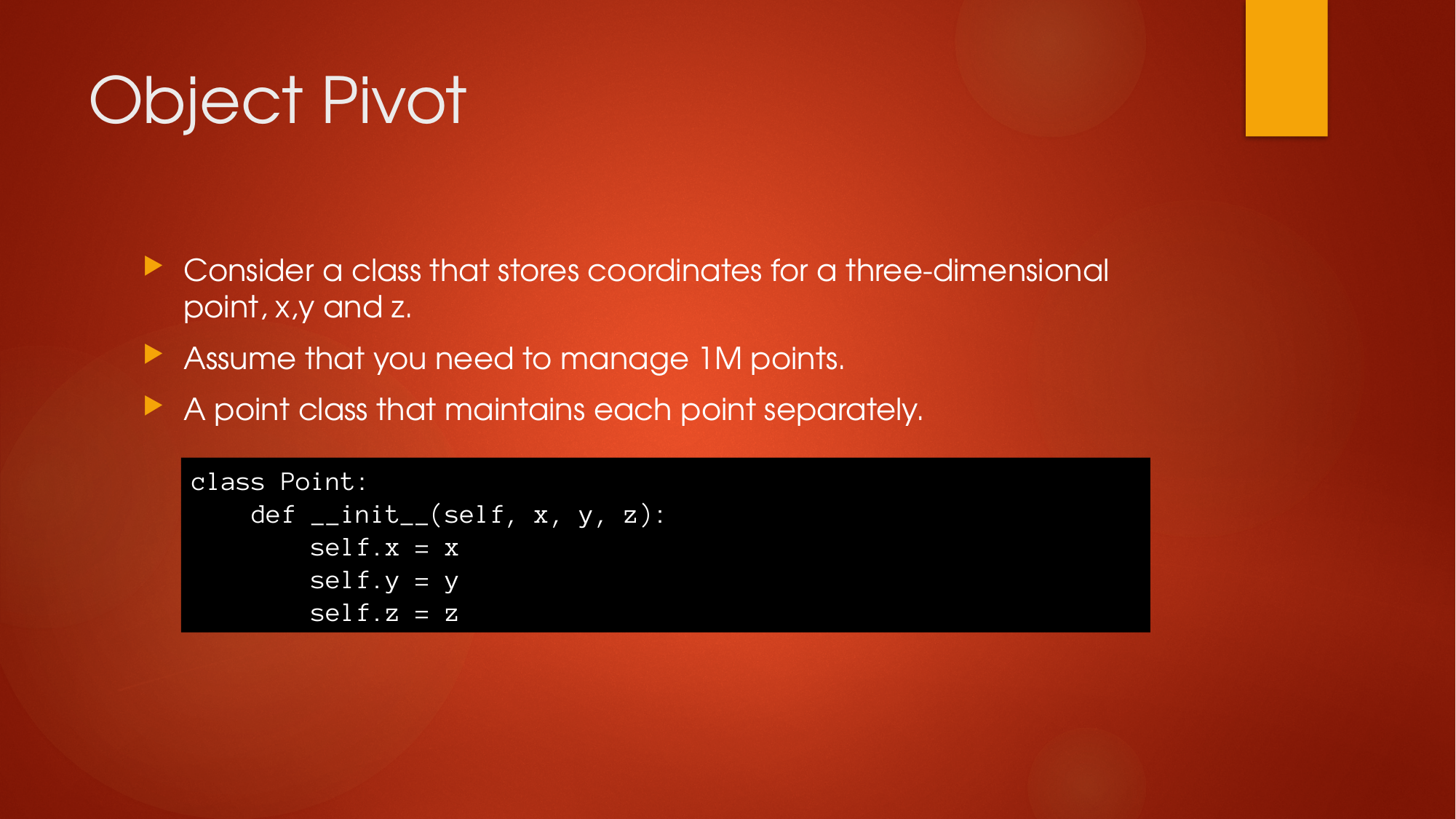

# Object Pivot
Consider a class that stores coordinates for a three-dimensional point, x,y and z.
Assume that you need to manage 1M points.
A point class that maintains each point separately.

class Point:
    def __init__(self, x, y, z):
        self.x = x
        self.y = y
        self.z = z